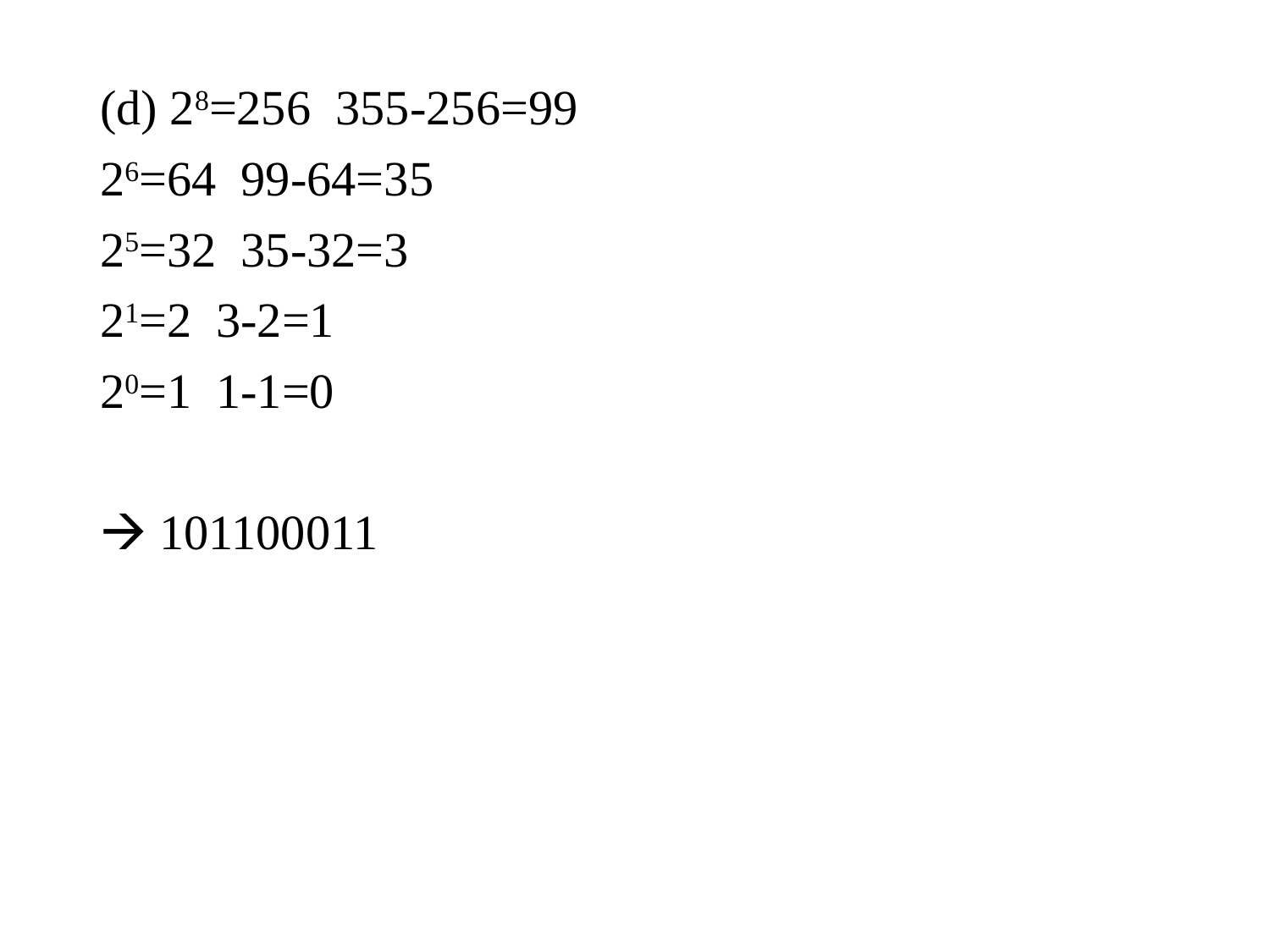

(d) 28=256  355-256=99
26=64  99-64=35
25=32  35-32=3
21=2  3-2=1
20=1  1-1=0

🡪 101100011